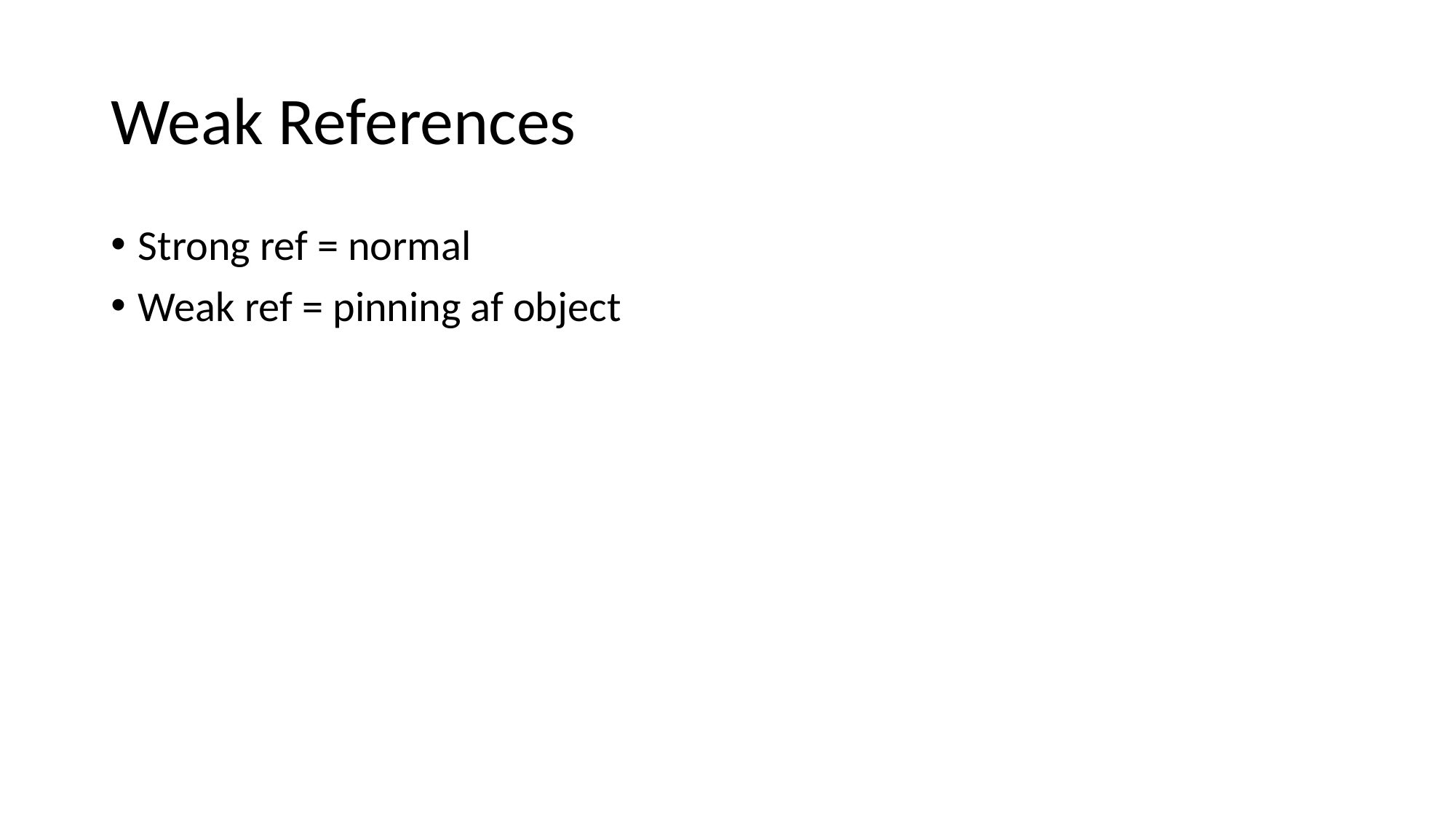

# Weak References
Strong ref = normal
Weak ref = pinning af object